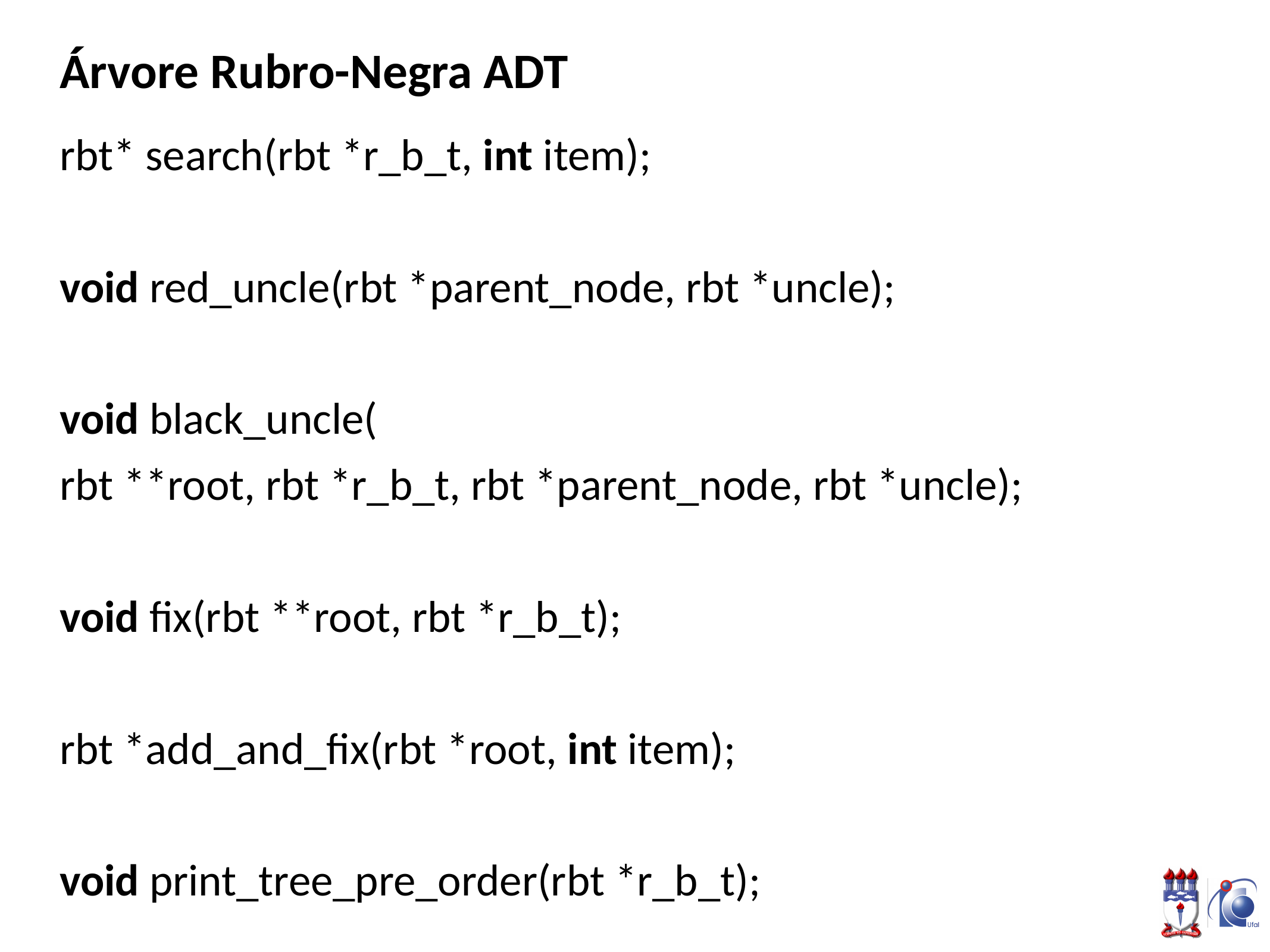

# Árvore Rubro-Negra ADT
rbt* search(rbt *r_b_t, int item);

void red_uncle(rbt *parent_node, rbt *uncle);

void black_uncle(
rbt **root, rbt *r_b_t, rbt *parent_node, rbt *uncle);

void fix(rbt **root, rbt *r_b_t);

rbt *add_and_fix(rbt *root, int item);

void print_tree_pre_order(rbt *r_b_t);